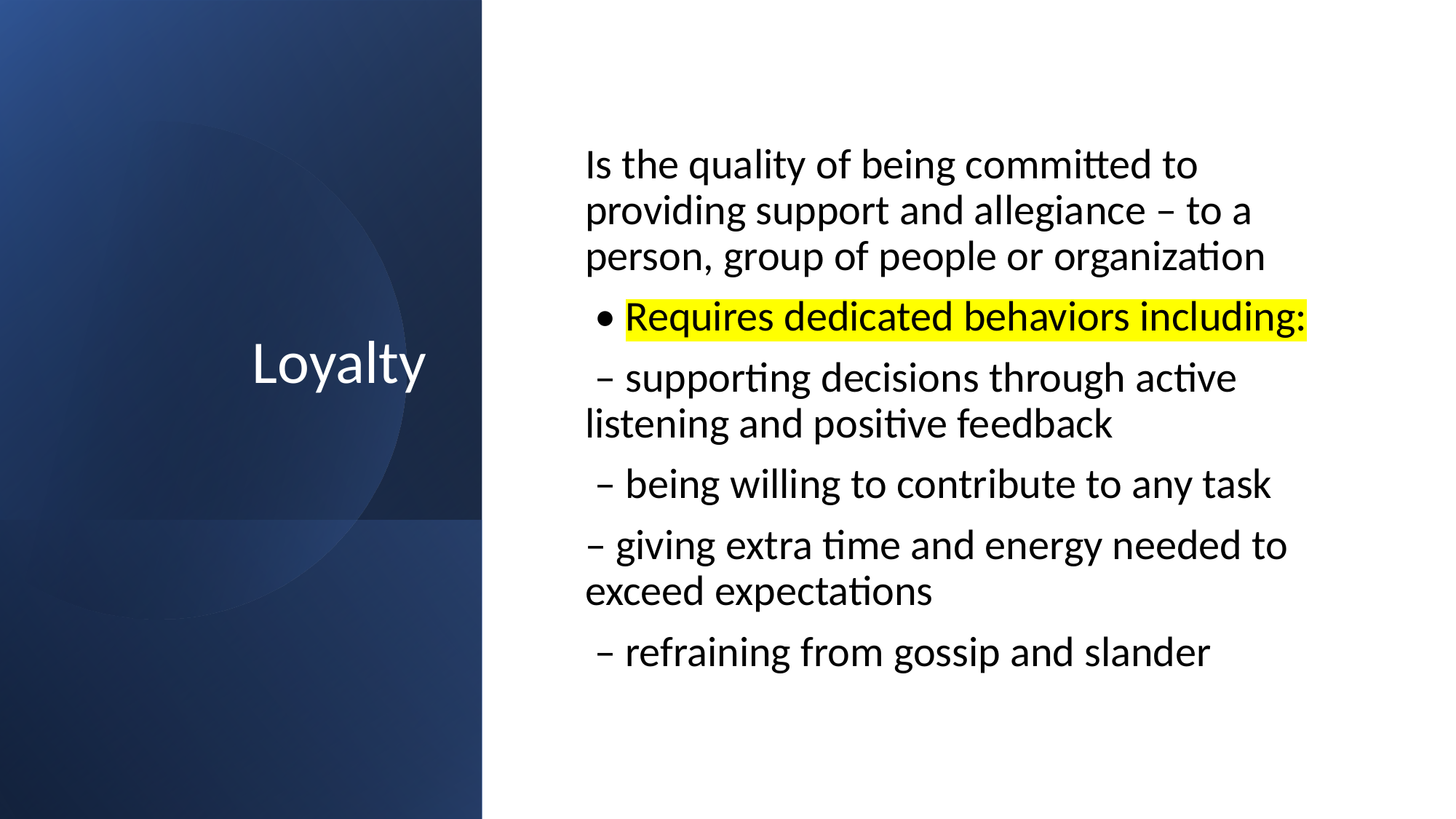

# Loyalty
Is the quality of being committed to providing support and allegiance – to a person, group of people or organization
 • Requires dedicated behaviors including:
 – supporting decisions through active listening and positive feedback
 – being willing to contribute to any task
– giving extra time and energy needed to exceed expectations
 – refraining from gossip and slander

Created by Tayo Alebiosu